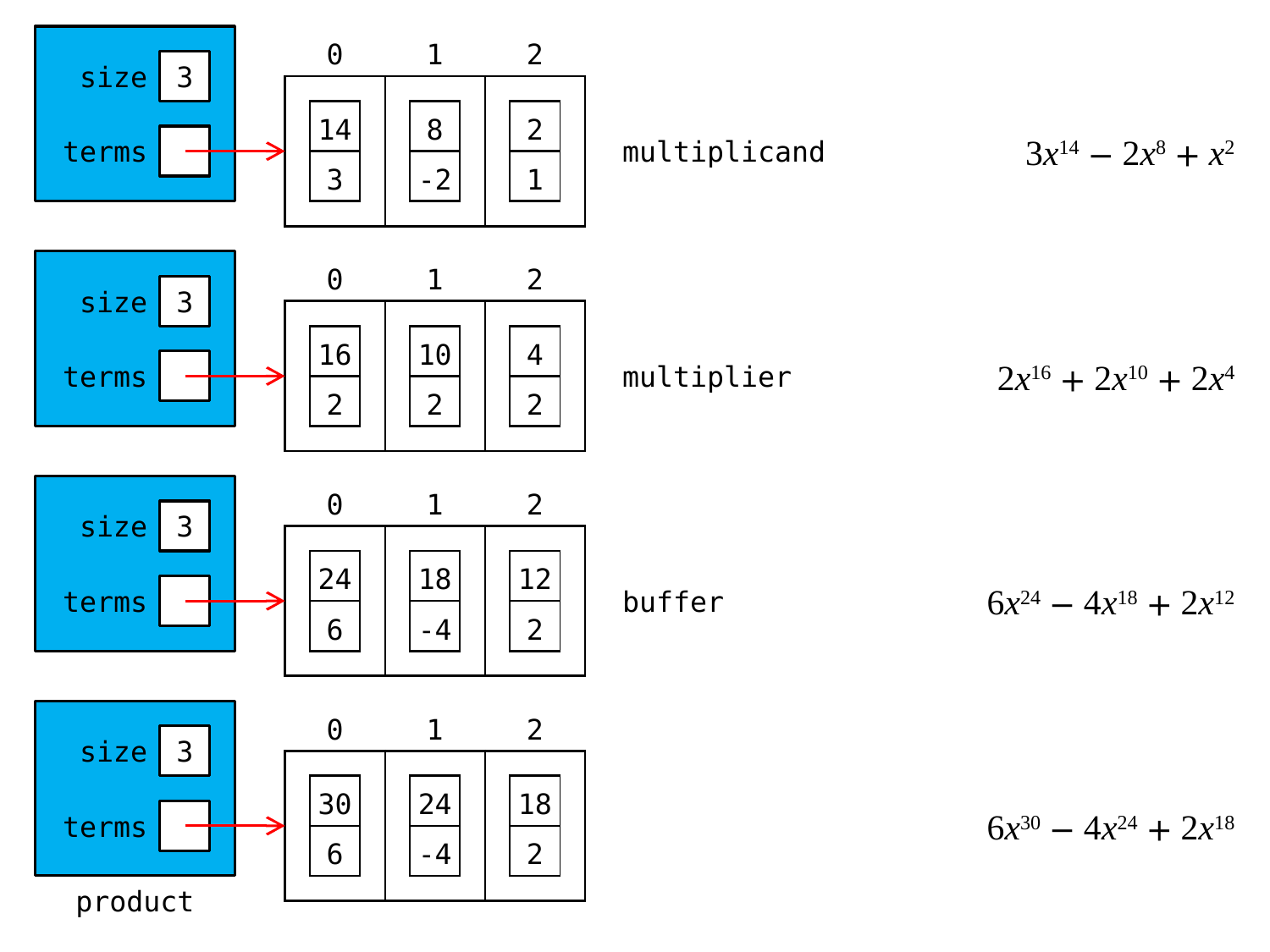

| 0 | 1 | 2 |
| --- | --- | --- |
|  |  |  |
size
3
| 14 |
| --- |
| 3 |
| 8 |
| --- |
| -2 |
| 2 |
| --- |
| 1 |
terms

multiplicand
3x14 − 2x8 + x2

| 0 | 1 | 2 |
| --- | --- | --- |
|  |  |  |
size
3
| 16 |
| --- |
| 2 |
| 10 |
| --- |
| 2 |
| 4 |
| --- |
| 2 |
terms

multiplier
2x16 + 2x10 + 2x4

| 0 | 1 | 2 |
| --- | --- | --- |
|  |  |  |
size
3
| 24 |
| --- |
| 6 |
| 18 |
| --- |
| -4 |
| 12 |
| --- |
| 2 |
terms

buffer
6x24 − 4x18 + 2x12

| 0 | 1 | 2 |
| --- | --- | --- |
|  |  |  |
size
3
| 30 |
| --- |
| 6 |
| 24 |
| --- |
| -4 |
| 18 |
| --- |
| 2 |
terms

6x30 − 4x24 + 2x18
product